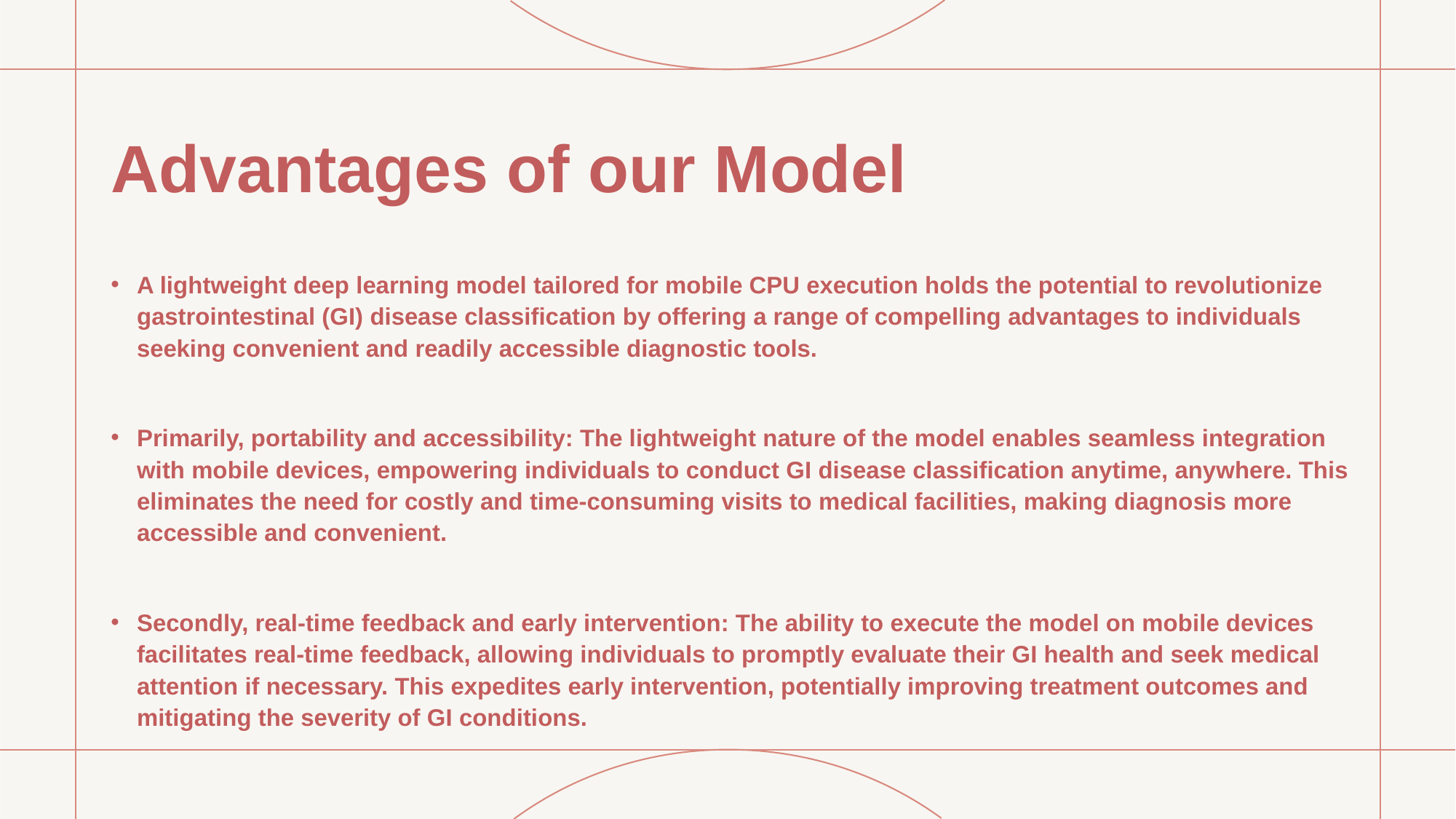

# Advantages of our Model
A lightweight deep learning model tailored for mobile CPU execution holds the potential to revolutionize gastrointestinal (GI) disease classification by offering a range of compelling advantages to individuals seeking convenient and readily accessible diagnostic tools.

Primarily, portability and accessibility: The lightweight nature of the model enables seamless integration with mobile devices, empowering individuals to conduct GI disease classification anytime, anywhere. This eliminates the need for costly and time-consuming visits to medical facilities, making diagnosis more accessible and convenient.

Secondly, real-time feedback and early intervention: The ability to execute the model on mobile devices facilitates real-time feedback, allowing individuals to promptly evaluate their GI health and seek medical attention if necessary. This expedites early intervention, potentially improving treatment outcomes and mitigating the severity of GI conditions.